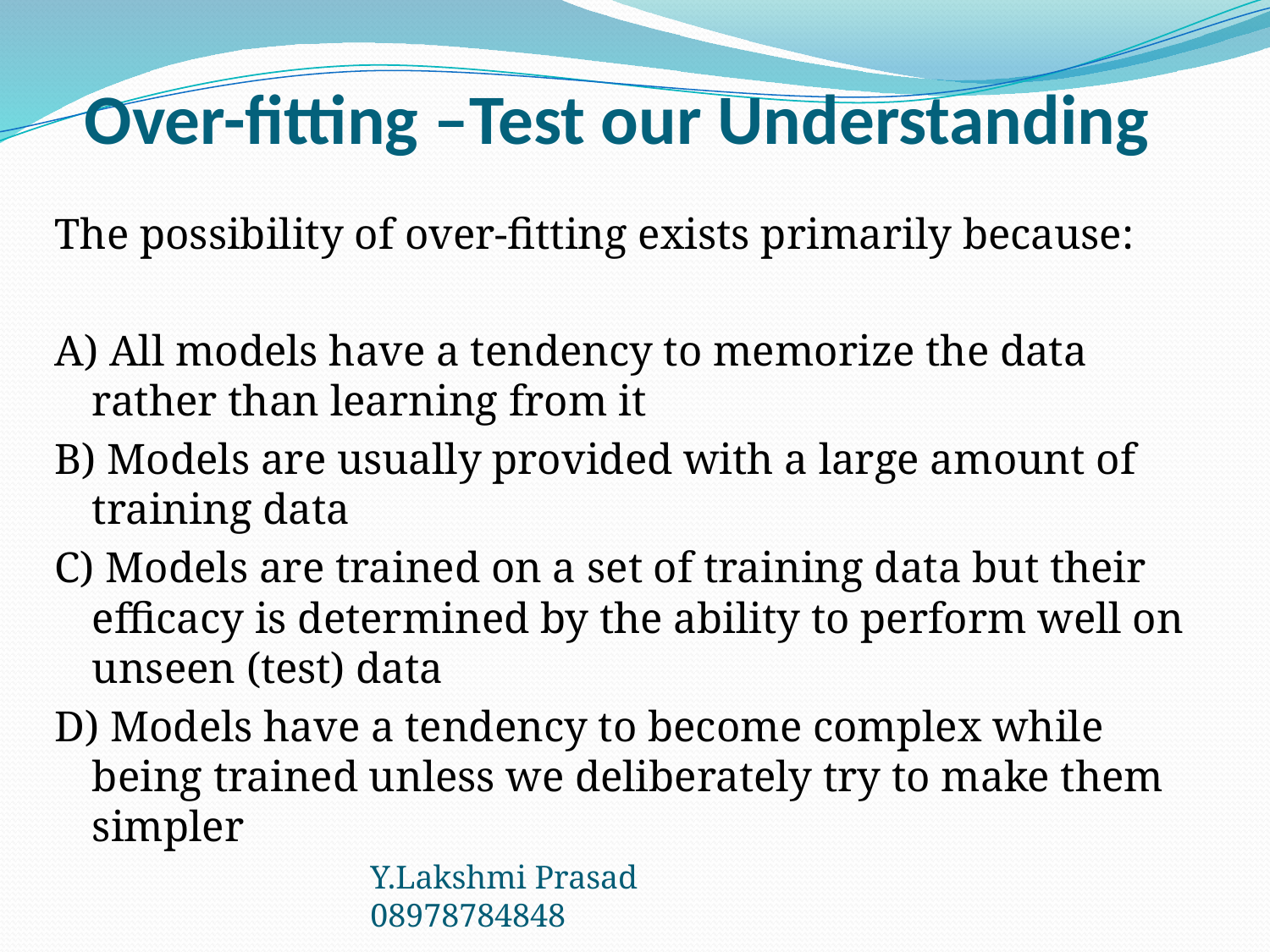

# Over-fitting –Test our Understanding
The possibility of over-fitting exists primarily because:

A) All models have a tendency to memorize the data rather than learning from it
B) Models are usually provided with a large amount of training data
C) Models are trained on a set of training data but their efficacy is determined by the ability to perform well on unseen (test) data
D) Models have a tendency to become complex while being trained unless we deliberately try to make them simpler

Y.Lakshmi Prasad 08978784848